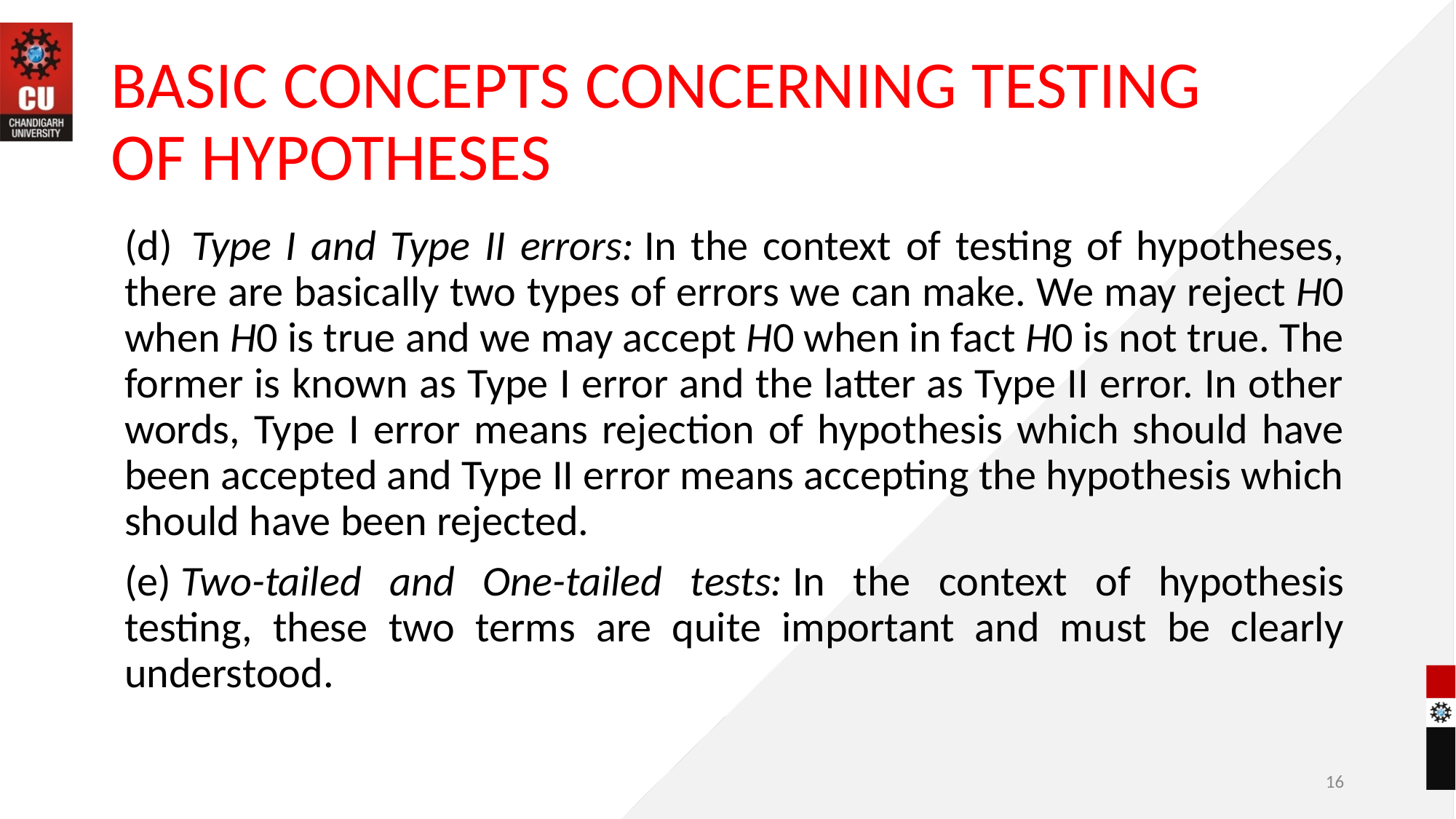

# BASIC CONCEPTS CONCERNING TESTING OF HYPOTHESES
(d)  Type I and Type II errors: In the context of testing of hypotheses, there are basically two types of errors we can make. We may reject H0 when H0 is true and we may accept H0 when in fact H0 is not true. The former is known as Type I error and the latter as Type II error. In other words, Type I error means rejection of hypothesis which should have been accepted and Type II error means accepting the hypothesis which should have been rejected.
(e) Two-tailed and One-tailed tests: In the context of hypothesis testing, these two terms are quite important and must be clearly understood.

16